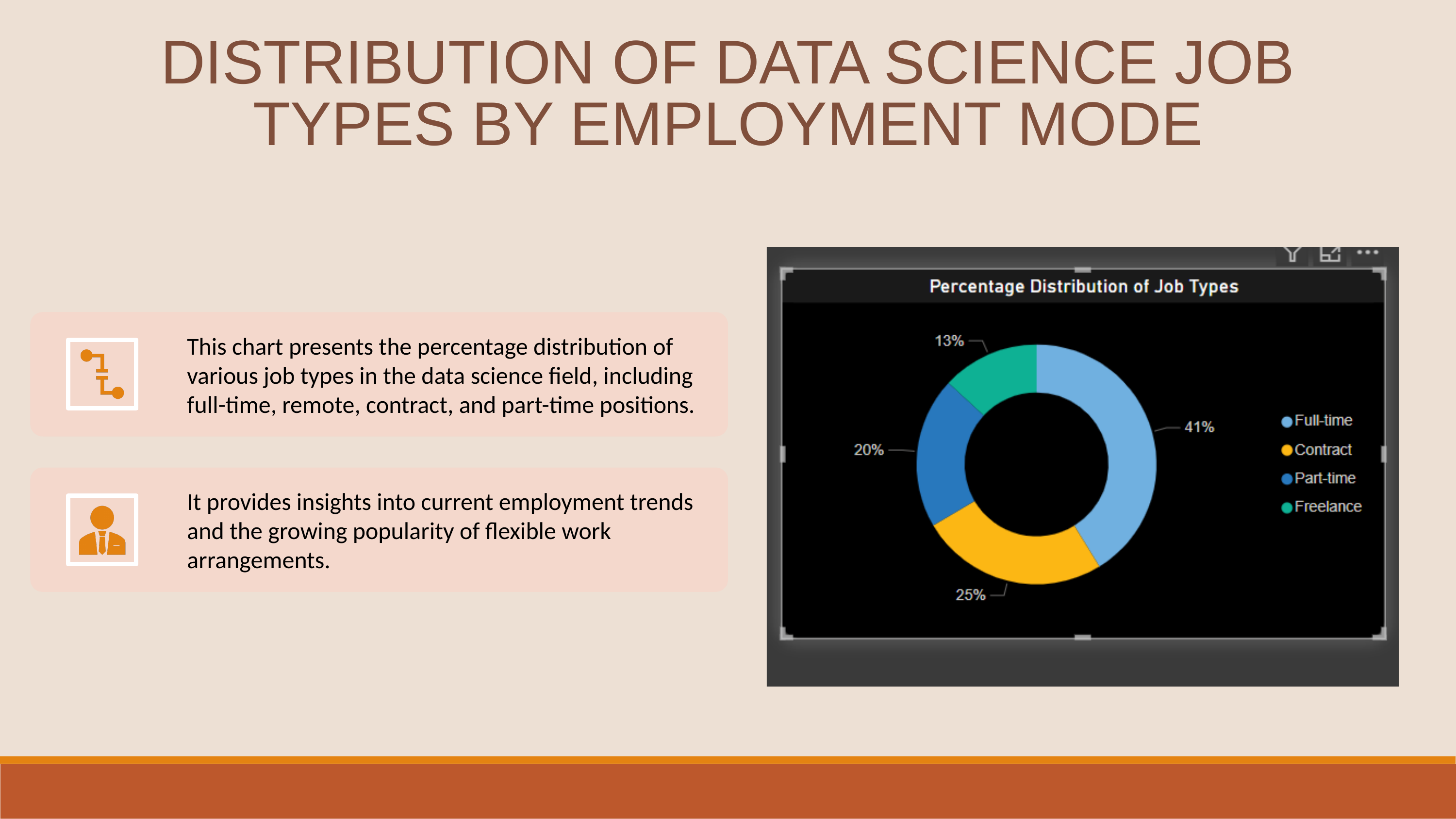

DISTRIBUTION OF DATA SCIENCE JOB TYPES BY EMPLOYMENT MODE
This chart presents the percentage distribution of various job types in the data science field, including full-time, remote, contract, and part-time positions.
It provides insights into current employment trends and the growing popularity of flexible work arrangements.